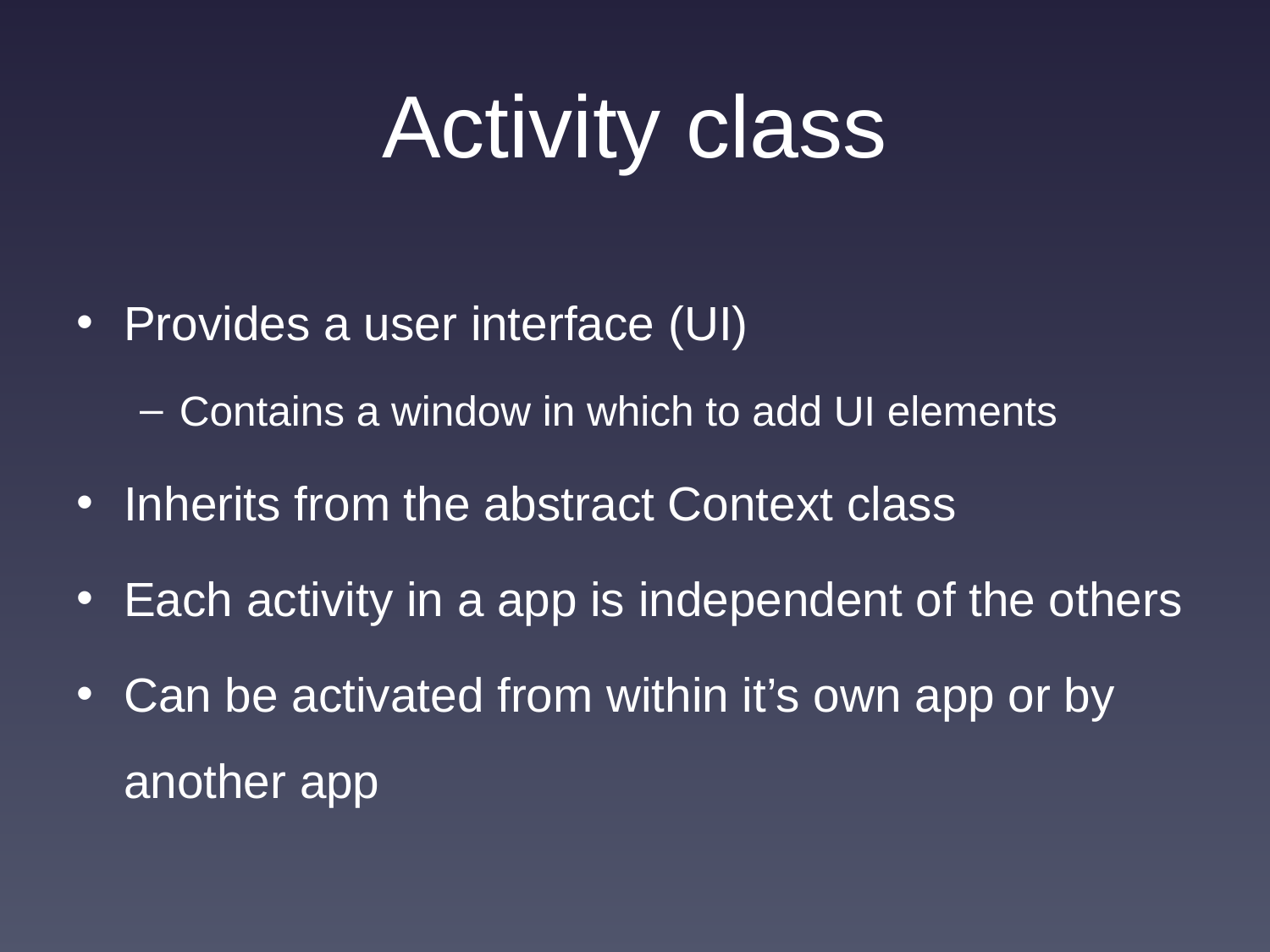

# Activity class
Provides a user interface (UI)
Contains a window in which to add UI elements
Inherits from the abstract Context class
Each activity in a app is independent of the others
Can be activated from within it’s own app or by another app